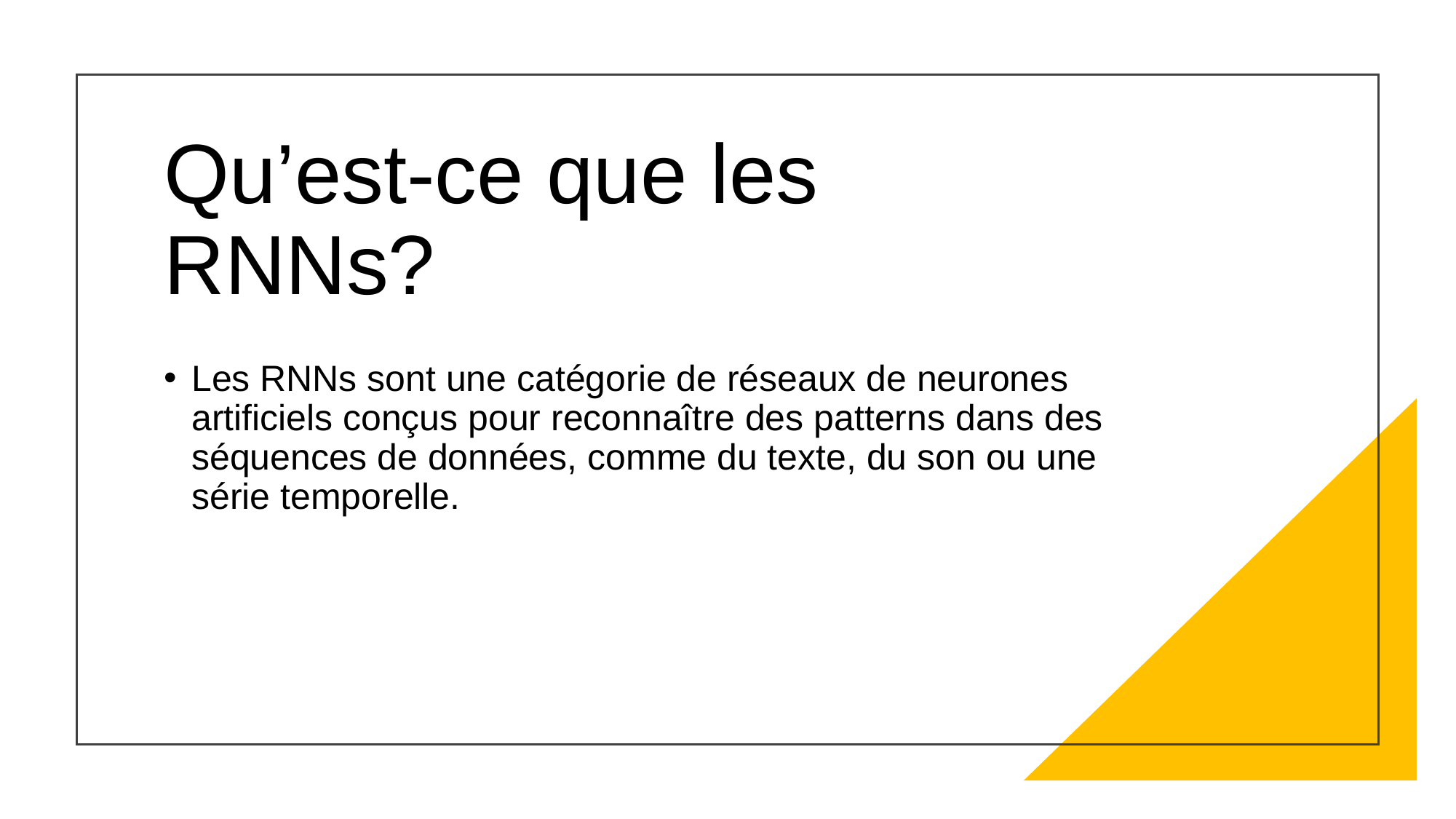

# Qu’est-ce que les RNNs?
Les RNNs sont une catégorie de réseaux de neurones artificiels conçus pour reconnaître des patterns dans des séquences de données, comme du texte, du son ou une série temporelle.